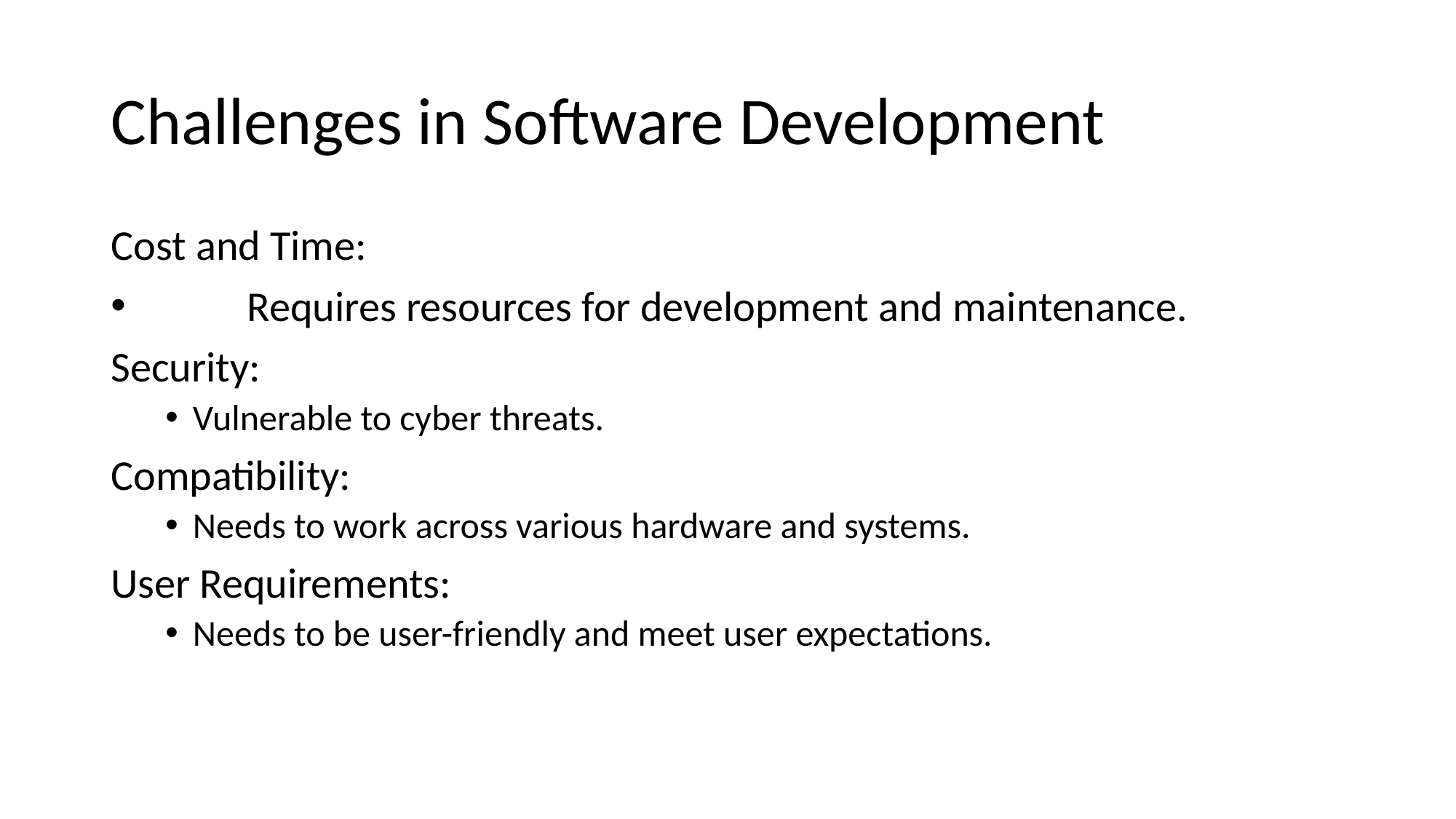

# Challenges in Software Development
Cost and Time:
 	Requires resources for development and maintenance.
Security:
Vulnerable to cyber threats.
Compatibility:
Needs to work across various hardware and systems.
User Requirements:
Needs to be user-friendly and meet user expectations.